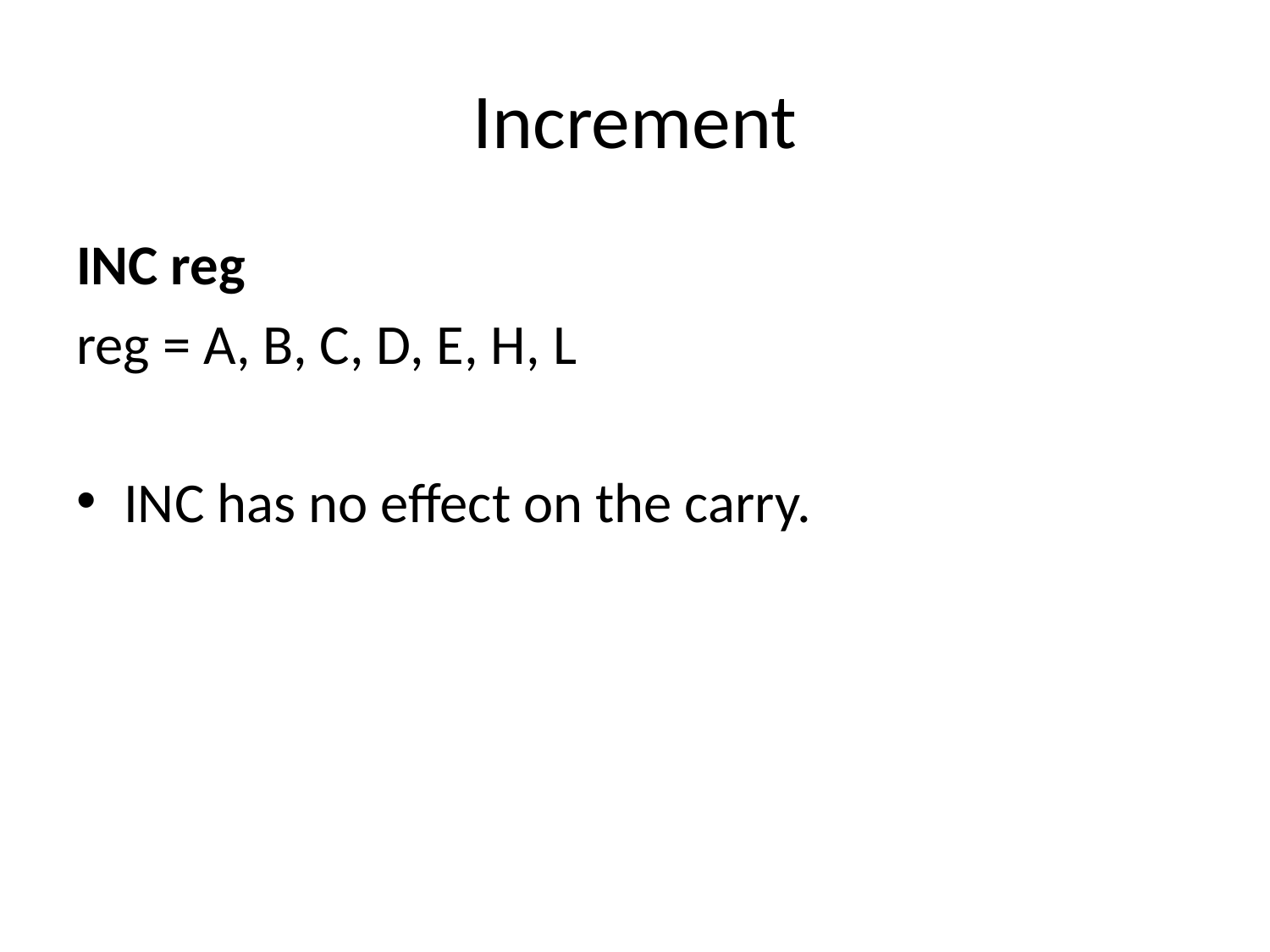

# Increment
INC reg
reg = A, B, C, D, E, H, L

INC has no effect on the carry.